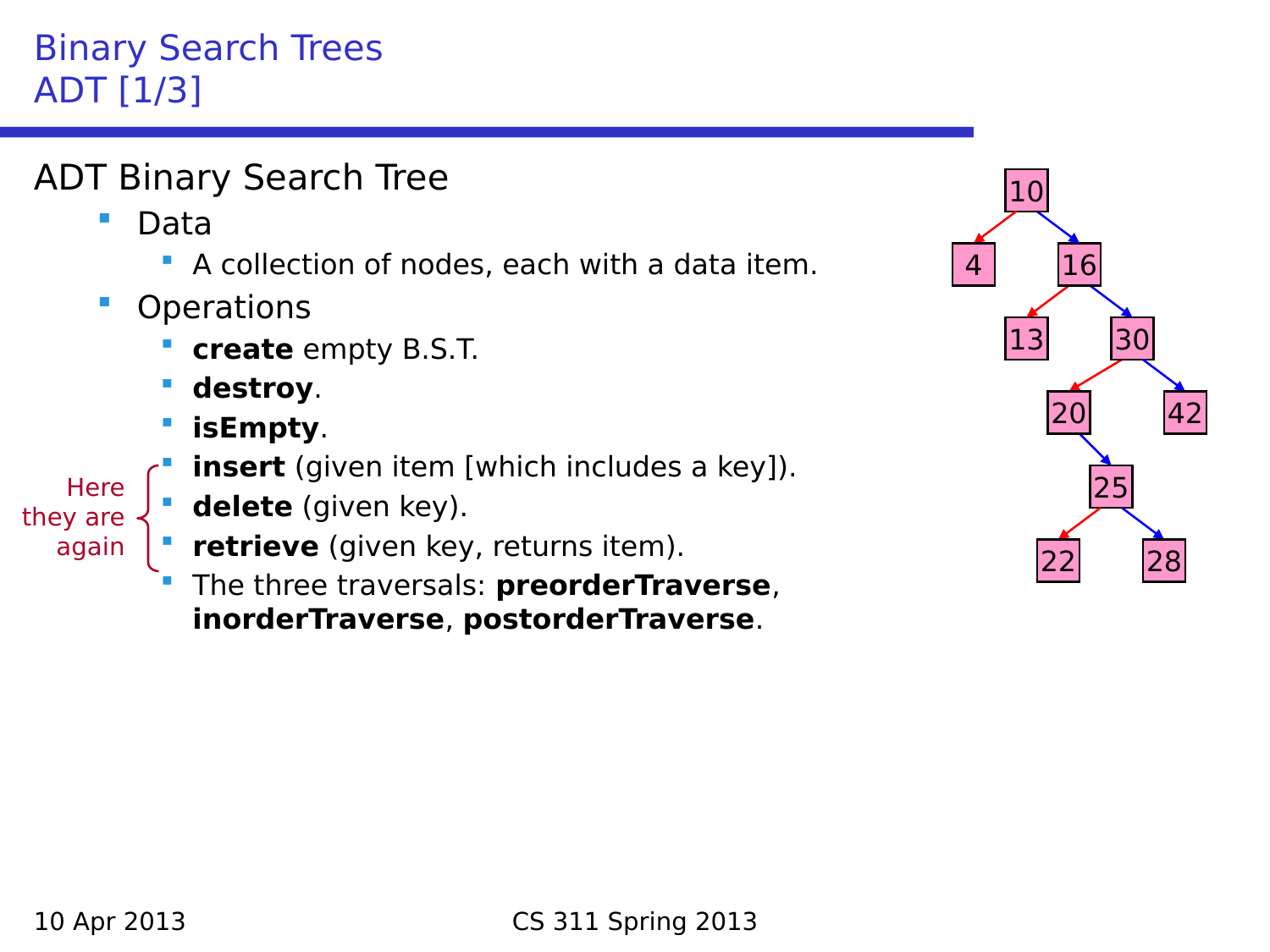

# Binary Search Trees ADT [1/3]
ADT Binary Search Tree
Data
A collection of nodes, each with a data item.
Operations
create empty B.S.T.
destroy.
isEmpty.
insert (given item [which includes a key]).
delete (given key).
retrieve (given key, returns item).
The three traversals: preorderTraverse,
inorderTraverse, postorderTraverse.
10

4
16

13
30

20
42

Here they are again

25

22
28
10 Apr 2013
CS 311 Spring 2013